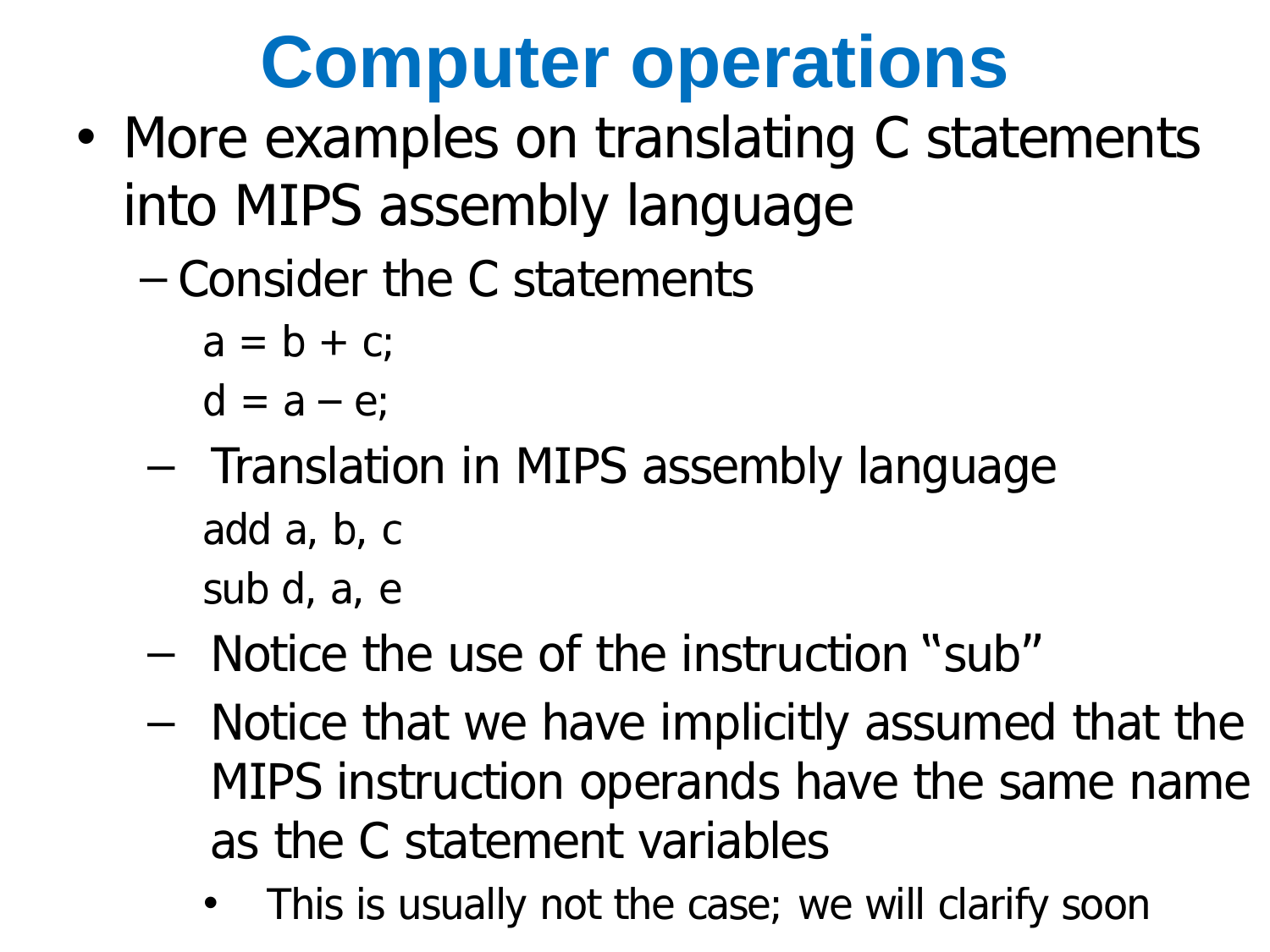

# Computer operations
More examples on translating C statements into MIPS assembly language
Consider the C statements
a = b + c;
d = a – e;
Translation in MIPS assembly language
add a, b, c
sub d, a, e
Notice the use of the instruction “sub”
Notice that we have implicitly assumed that the MIPS instruction operands have the same name as the C statement variables
This is usually not the case; we will clarify soon